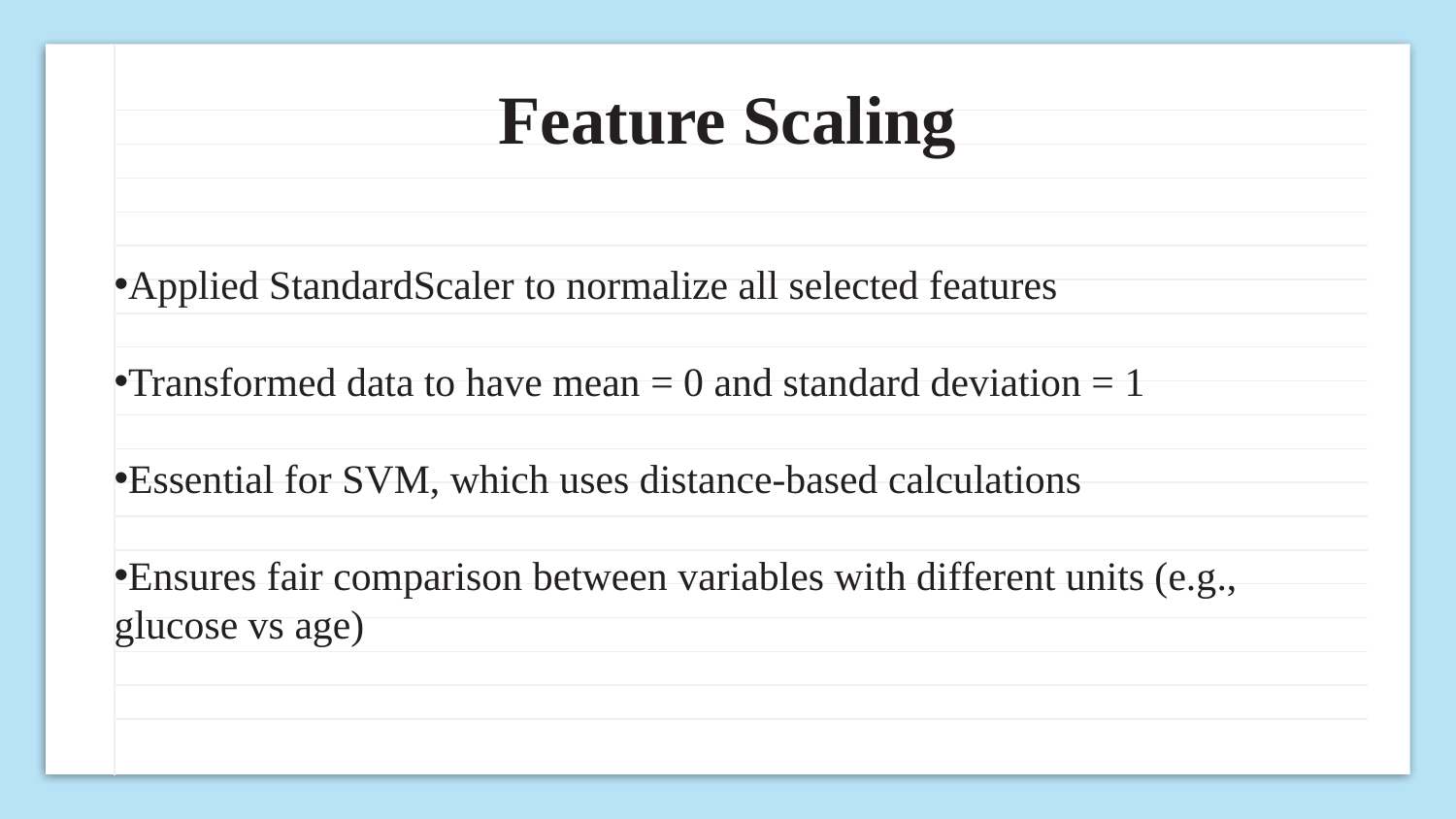

# Feature Scaling

Applied StandardScaler to normalize all selected features

Transformed data to have mean = 0 and standard deviation = 1

Essential for SVM, which uses distance-based calculations

Ensures fair comparison between variables with different units (e.g., glucose vs age)